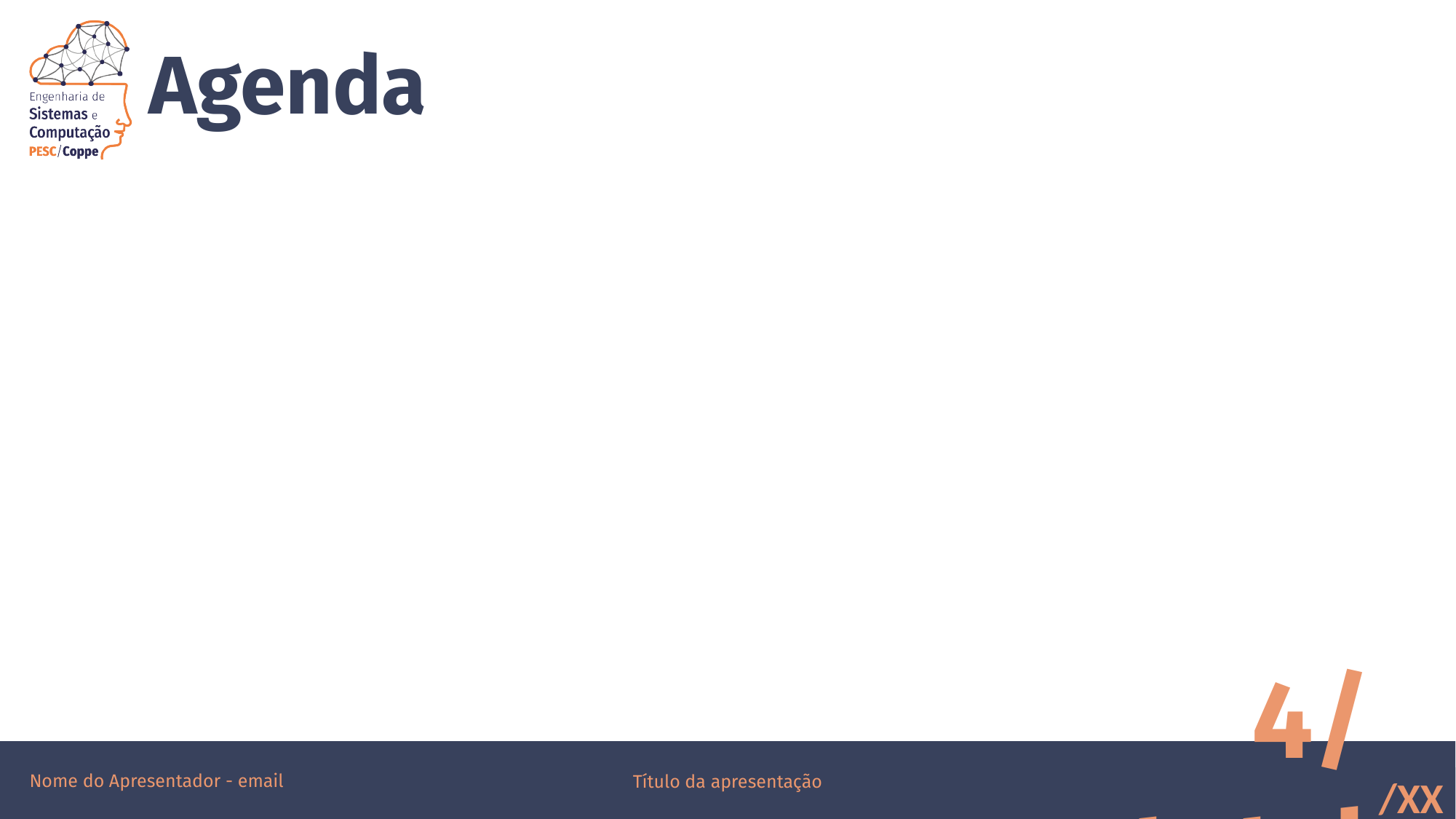

# Agenda

Nome do Apresentador - email
4/total
Título da apresentação